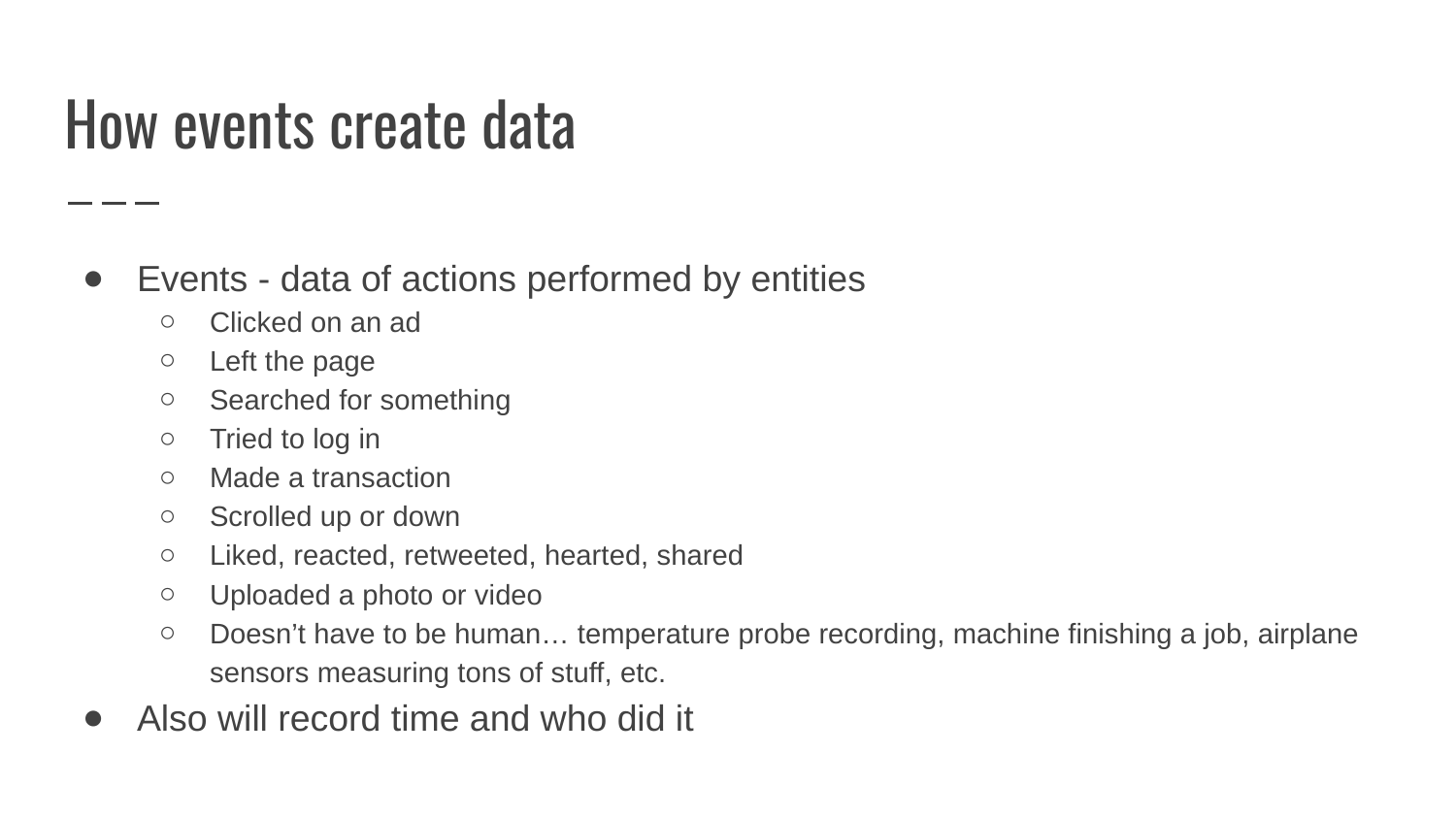

# How events create data
Events - data of actions performed by entities
Clicked on an ad
Left the page
Searched for something
Tried to log in
Made a transaction
Scrolled up or down
Liked, reacted, retweeted, hearted, shared
Uploaded a photo or video
Doesn’t have to be human… temperature probe recording, machine finishing a job, airplane sensors measuring tons of stuff, etc.
Also will record time and who did it